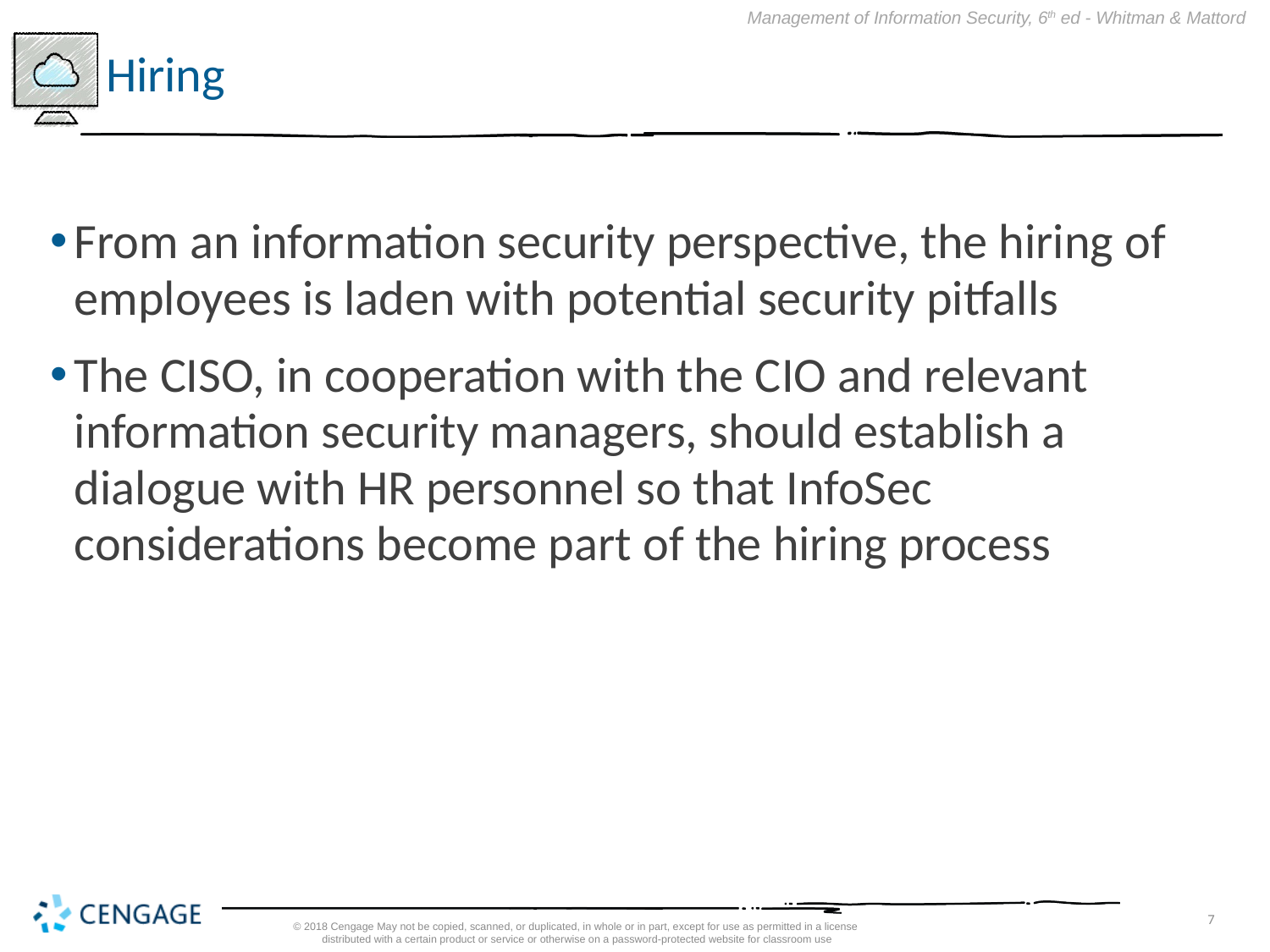

# Hiring
From an information security perspective, the hiring of employees is laden with potential security pitfalls
The CISO, in cooperation with the CIO and relevant information security managers, should establish a dialogue with HR personnel so that InfoSec considerations become part of the hiring process